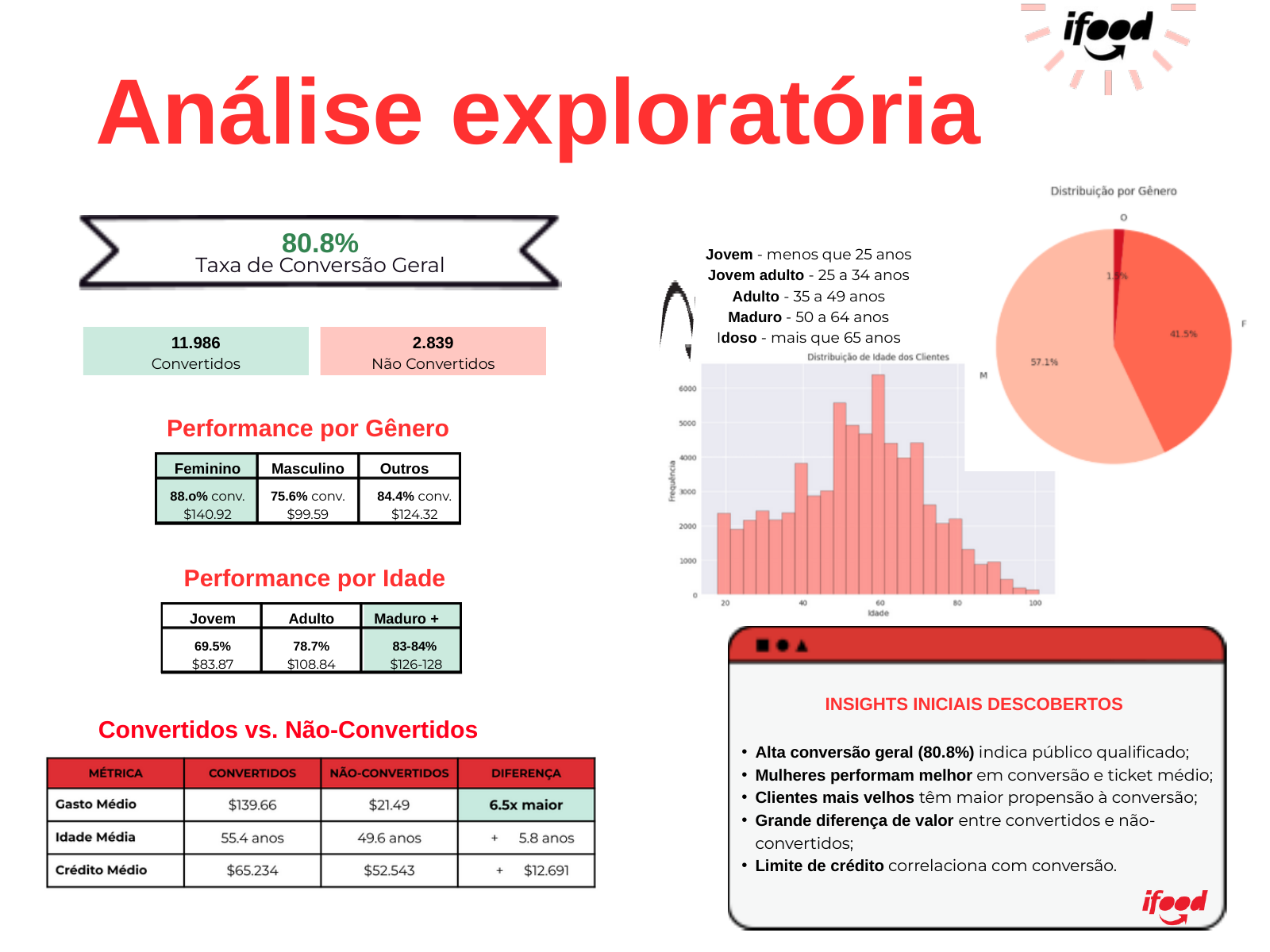

Análise exploratória

80.8%
Taxa de Conversão Geral
Jovem - menos que 25 anos
Jovem adulto - 25 a 34 anos
Adulto - 35 a 49 anos
Maduro - 50 a 64 anos
Idoso - mais que 65 anos

11.986
Convertidos
2.839
Não Convertidos

Performance por Gênero

Feminino
Masculino
Outros
88.o% conv.
$140.92
75.6% conv.
$99.59
84.4% conv.
$124.32

Performance por Idade

Jovem
Adulto
Maduro +
69.5%
$83.87
78.7%
$108.84
83-84%
$126-128

INSIGHTS INICIAIS DESCOBERTOS

Alta conversão geral (80.8%) indica público qualificado;
Mulheres performam melhor em conversão e ticket médio;
Clientes mais velhos têm maior propensão à conversão;
Grande diferença de valor entre convertidos e não-convertidos;
Limite de crédito correlaciona com conversão.

Convertidos vs. Não-Convertidos